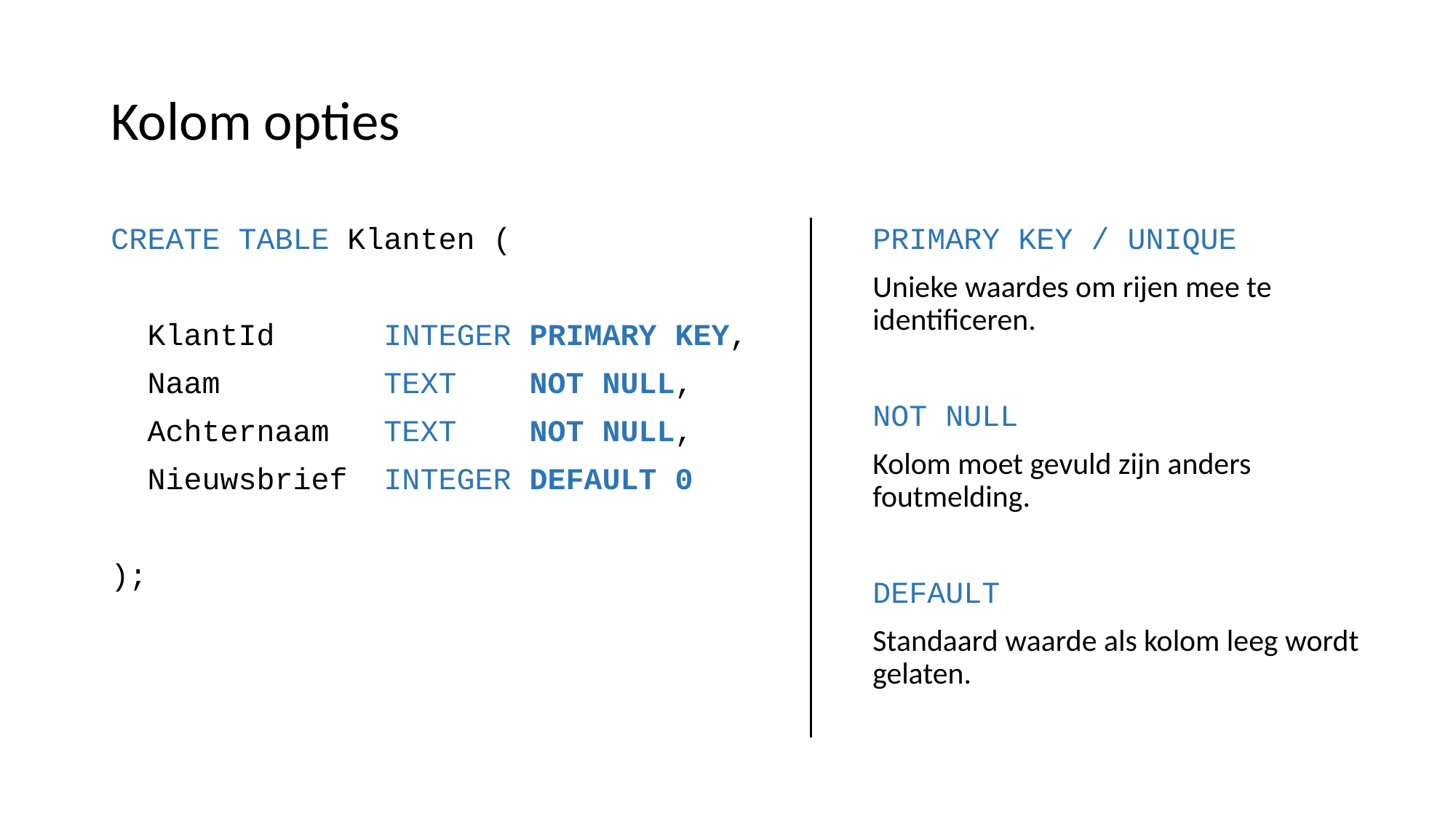

# Kolom opties
CREATE TABLE Klanten (

  KlantId      INTEGER PRIMARY KEY,
  Naam         TEXT    NOT NULL,
  Achternaam   TEXT    NOT NULL,
  Nieuwsbrief  INTEGER DEFAULT 0

);
PRIMARY KEY / UNIQUE
Unieke waardes om rijen mee te identificeren.

NOT NULL
Kolom moet gevuld zijn anders foutmelding.

DEFAULT
Standaard waarde als kolom leeg wordt gelaten.